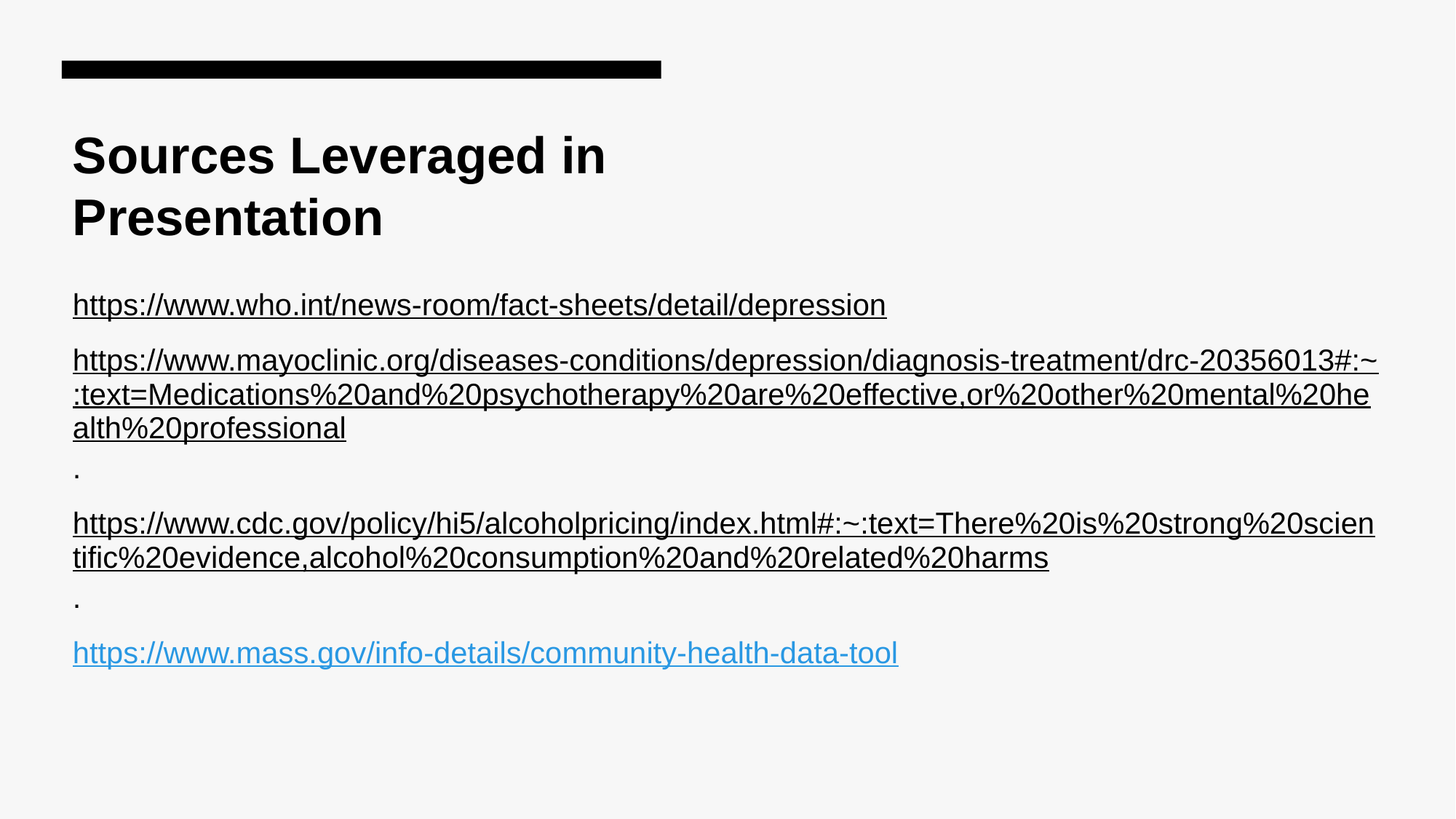

# Sources Leveraged in Presentation
https://www.who.int/news-room/fact-sheets/detail/depression
https://www.mayoclinic.org/diseases-conditions/depression/diagnosis-treatment/drc-20356013#:~:text=Medications%20and%20psychotherapy%20are%20effective,or%20other%20mental%20health%20professional.
https://www.cdc.gov/policy/hi5/alcoholpricing/index.html#:~:text=There%20is%20strong%20scientific%20evidence,alcohol%20consumption%20and%20related%20harms.
https://www.mass.gov/info-details/community-health-data-tool